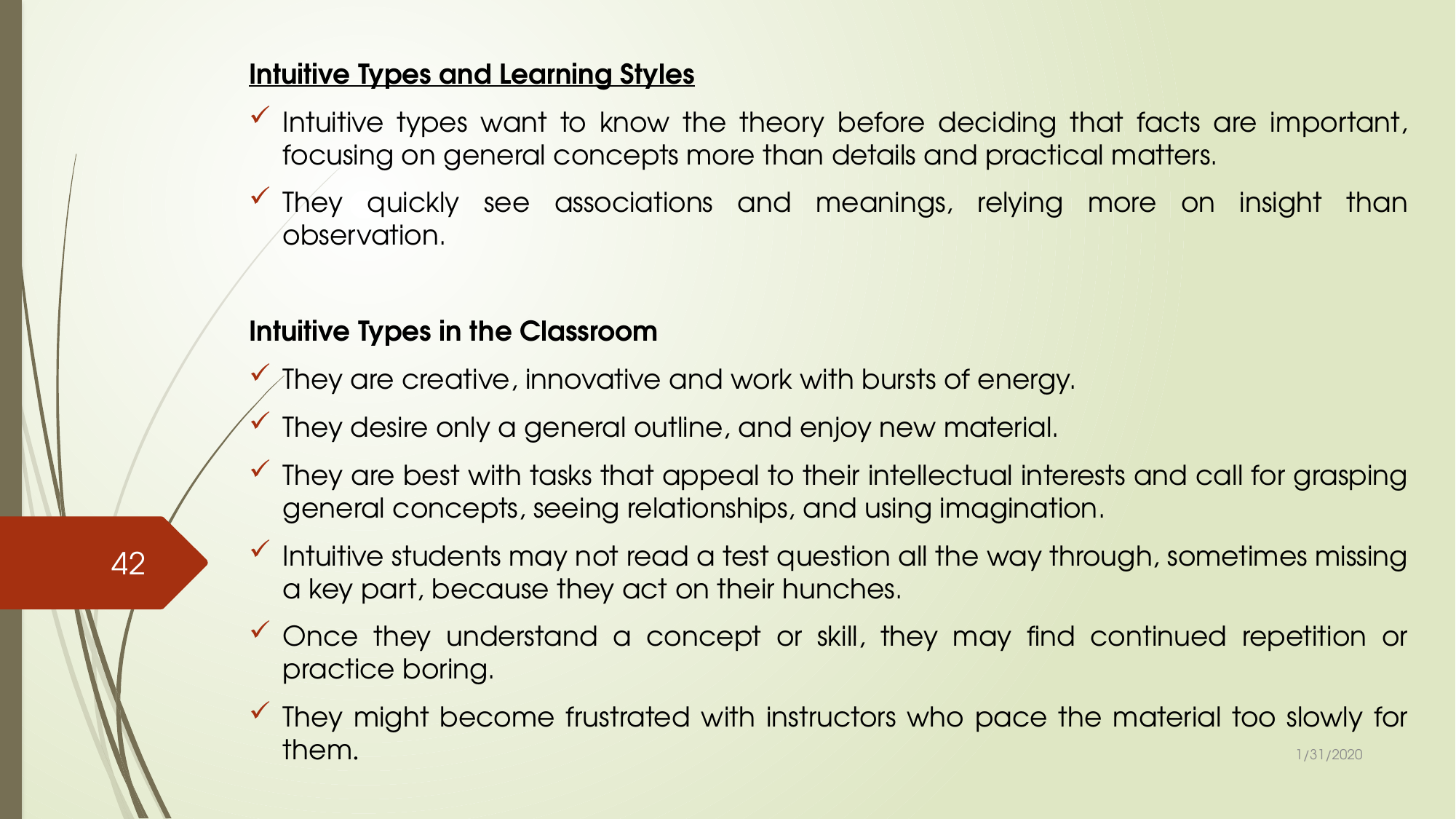

Intuitive Types and Learning Styles
Intuitive types want to know the theory before deciding that facts are important, focusing on general concepts more than details and practical matters.
They quickly see associations and meanings, relying more on insight than observation.

Intuitive Types in the Classroom
They are creative, innovative and work with bursts of energy.
They desire only a general outline, and enjoy new material.
They are best with tasks that appeal to their intellectual interests and call for grasping general concepts, seeing relationships, and using imagination.
Intuitive students may not read a test question all the way through, sometimes missing a key part, because they act on their hunches.
Once they understand a concept or skill, they may find continued repetition or practice boring.
They might become frustrated with instructors who pace the material too slowly for them.
42
1/31/2020